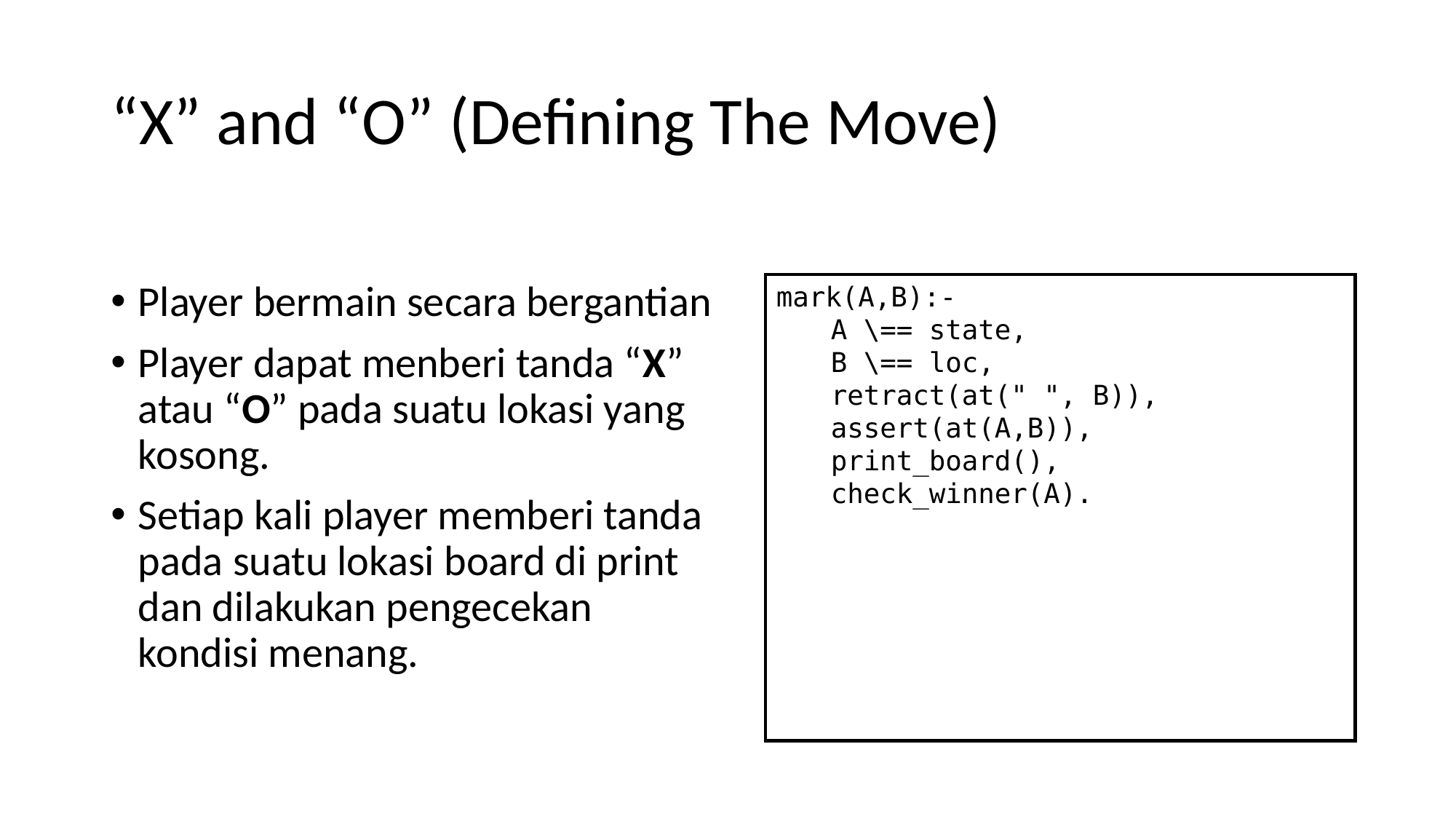

# “X” and “O” (Defining The Move)
mark(A,B):-
A \== state,
B \== loc,
retract(at(" ", B)),
assert(at(A,B)),
print_board(),
check_winner(A).
Player bermain secara bergantian
Player dapat menberi tanda “X” atau “O” pada suatu lokasi yang kosong.
Setiap kali player memberi tanda pada suatu lokasi board di print dan dilakukan pengecekan kondisi menang.